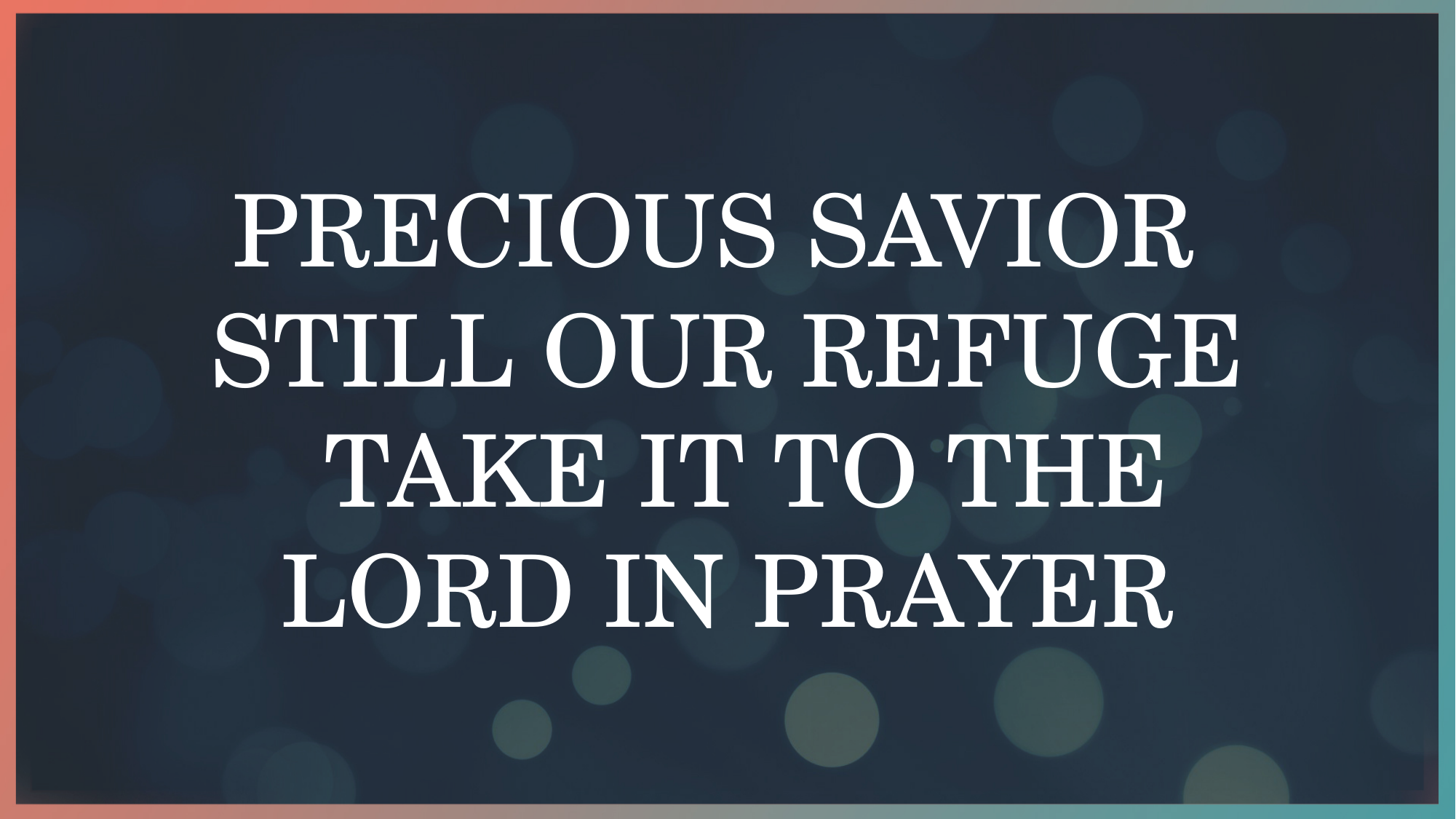

PRECIOUS SAVIOR
STILL OUR REFUGE
  TAKE IT TO THE
LORD IN PRAYER